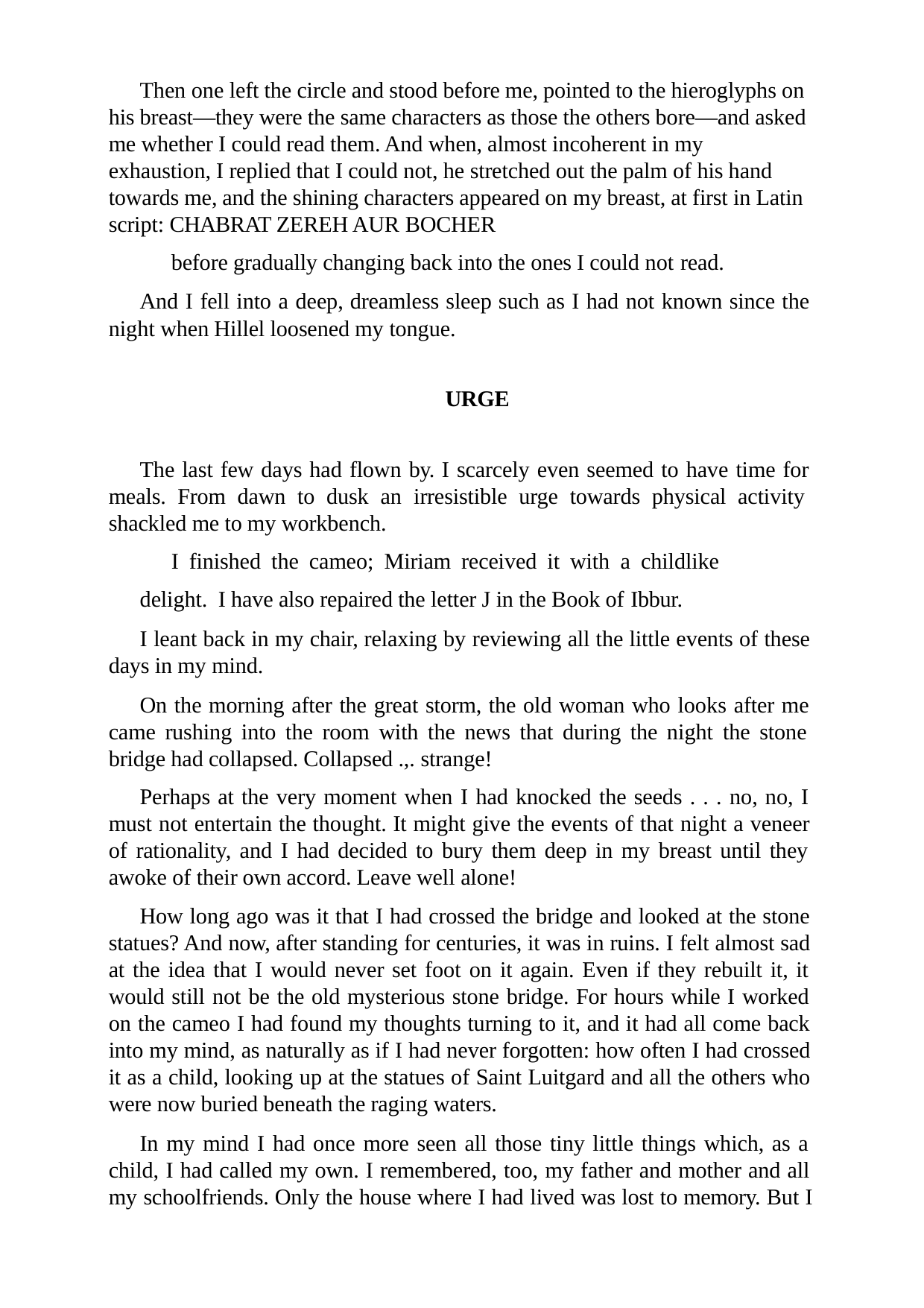

Then one left the circle and stood before me, pointed to the hieroglyphs on  his breast—they were the same characters as those the others bore—and asked  me whether I could read them. And when, almost incoherent in my  exhaustion, I replied that I could not, he stretched out the palm of his hand  towards me, and the shining characters appeared on my breast, at first in Latin  script: CHABRAT ZEREH AUR BOCHER
before gradually changing back into the ones I could not read.
And I fell into a deep, dreamless sleep such as I had not known since the  night when Hillel loosened my tongue.

URGE

The last few days had flown by. I scarcely even seemed to have time for  meals. From dawn to dusk an irresistible urge towards physical activity  shackled me to my workbench.
I finished the cameo; Miriam received it with a childlike delight.  I have also repaired the letter J in the Book of Ibbur.
I leant back in my chair, relaxing by reviewing all the little events of these  days in my mind.
On the morning after the great storm, the old woman who looks after me  came rushing into the room with the news that during the night the stone  bridge had collapsed. Collapsed .,. strange!
Perhaps at the very moment when I had knocked the seeds . . . no, no, I  must not entertain the thought. It might give the events of that night a veneer  of rationality, and I had decided to bury them deep in my breast until they  awoke of their own accord. Leave well alone!
How long ago was it that I had crossed the bridge and looked at the stone  statues? And now, after standing for centuries, it was in ruins. I felt almost sad  at the idea that I would never set foot on it again. Even if they rebuilt it, it  would still not be the old mysterious stone bridge. For hours while I worked  on the cameo I had found my thoughts turning to it, and it had all come back  into my mind, as naturally as if I had never forgotten: how often I had crossed  it as a child, looking up at the statues of Saint Luitgard and all the others who  were now buried beneath the raging waters.
In my mind I had once more seen all those tiny little things which, as a  child, I had called my own. I remembered, too, my father and mother and all  my schoolfriends. Only the house where I had lived was lost to memory. But I